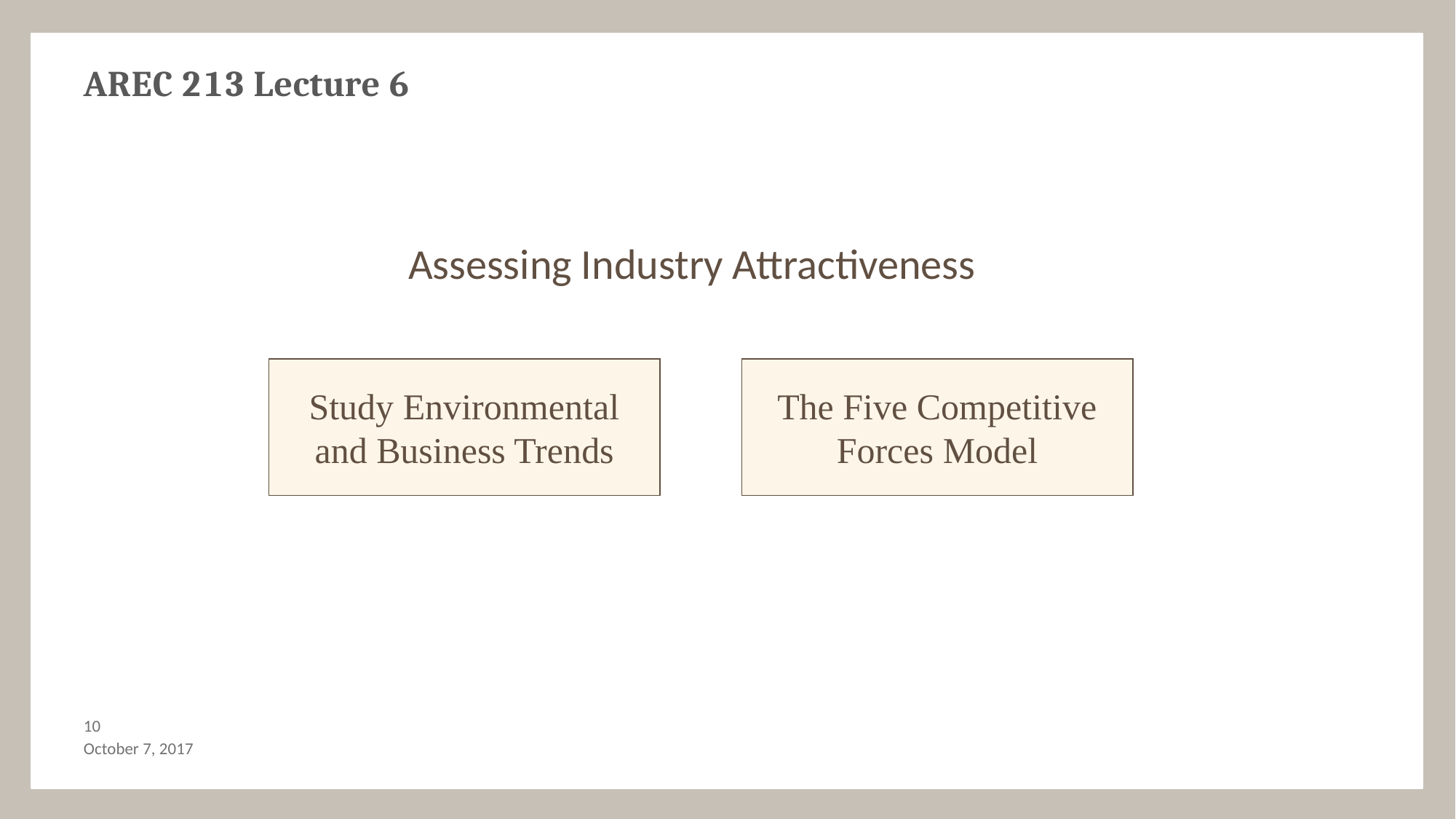

# AREC 213 Lecture 6
Assessing Industry Attractiveness
Study Environmental
and Business Trends
The Five Competitive
Forces Model
10
October 7, 2017